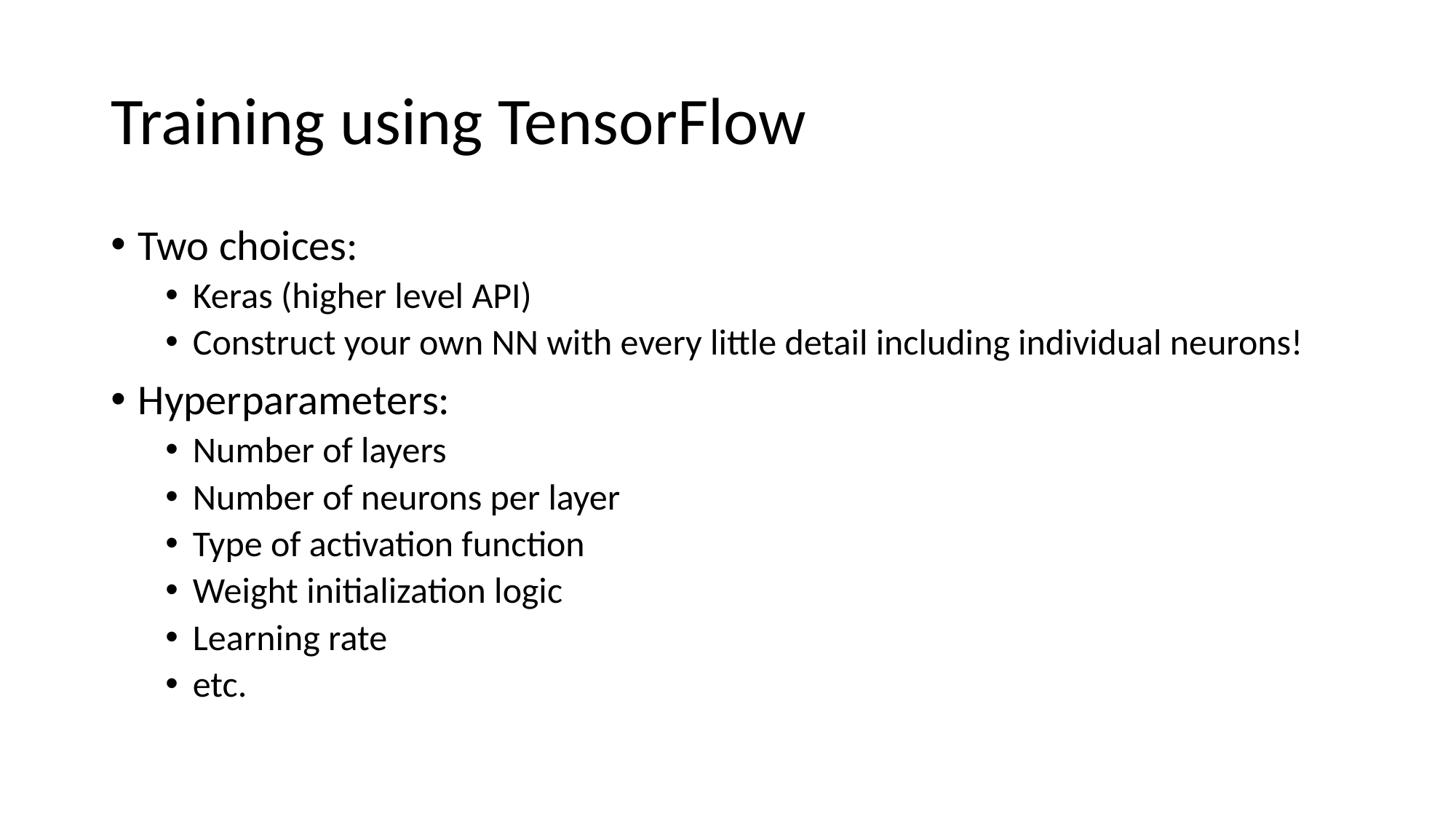

# Training using TensorFlow
Two choices:
Keras (higher level API)
Construct your own NN with every little detail including individual neurons!
Hyperparameters:
Number of layers
Number of neurons per layer
Type of activation function
Weight initialization logic
Learning rate
etc.